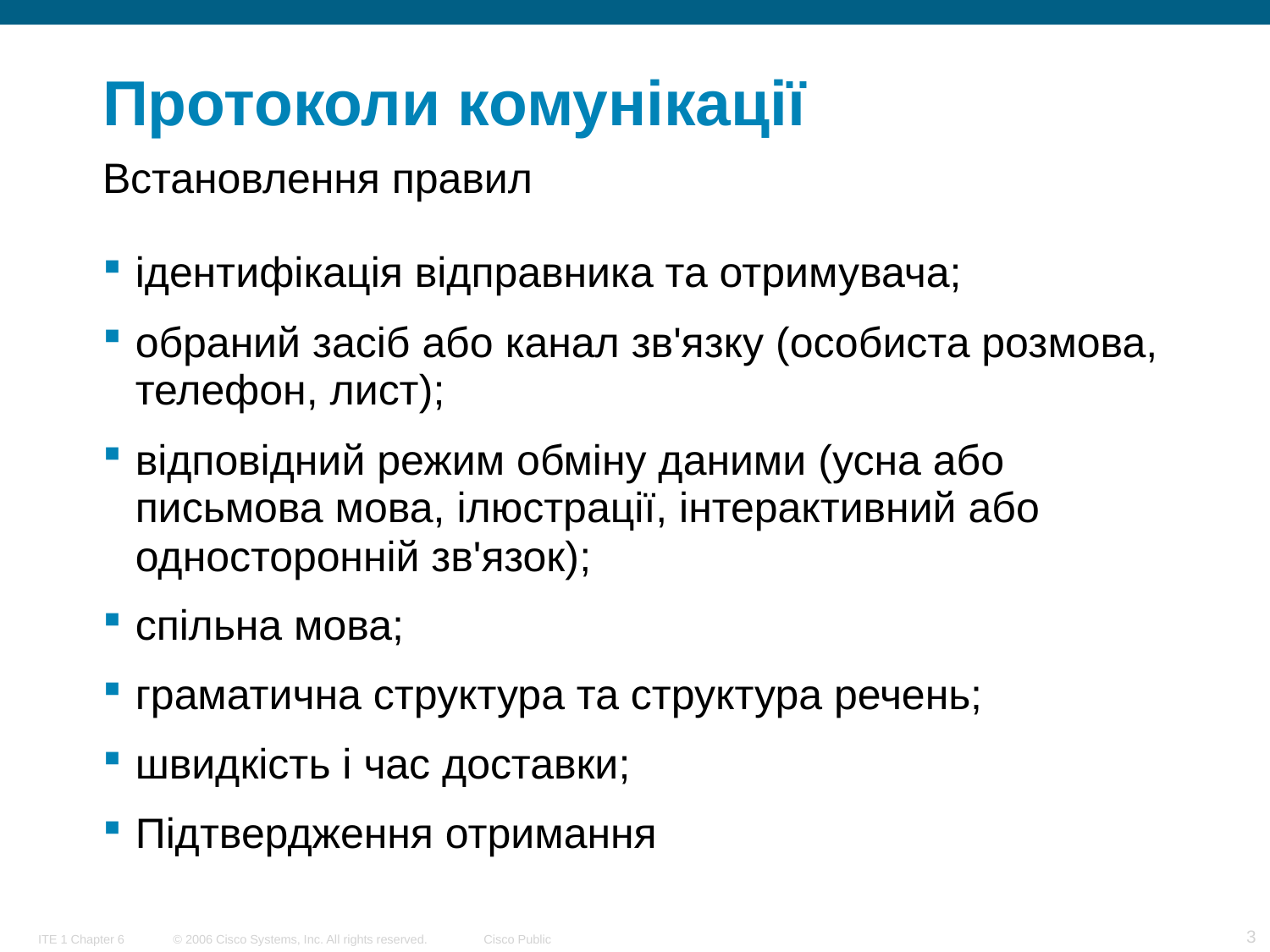

# Протоколи комунікації
Встановлення правил
ідентифікація відправника та отримувача;
обраний засіб або канал зв'язку (особиста розмова, телефон, лист);
відповідний режим обміну даними (усна або письмова мова, ілюстрації, інтерактивний або односторонній зв'язок);
спільна мова;
граматична структура та структура речень;
швидкість і час доставки;
Підтвердження отримання